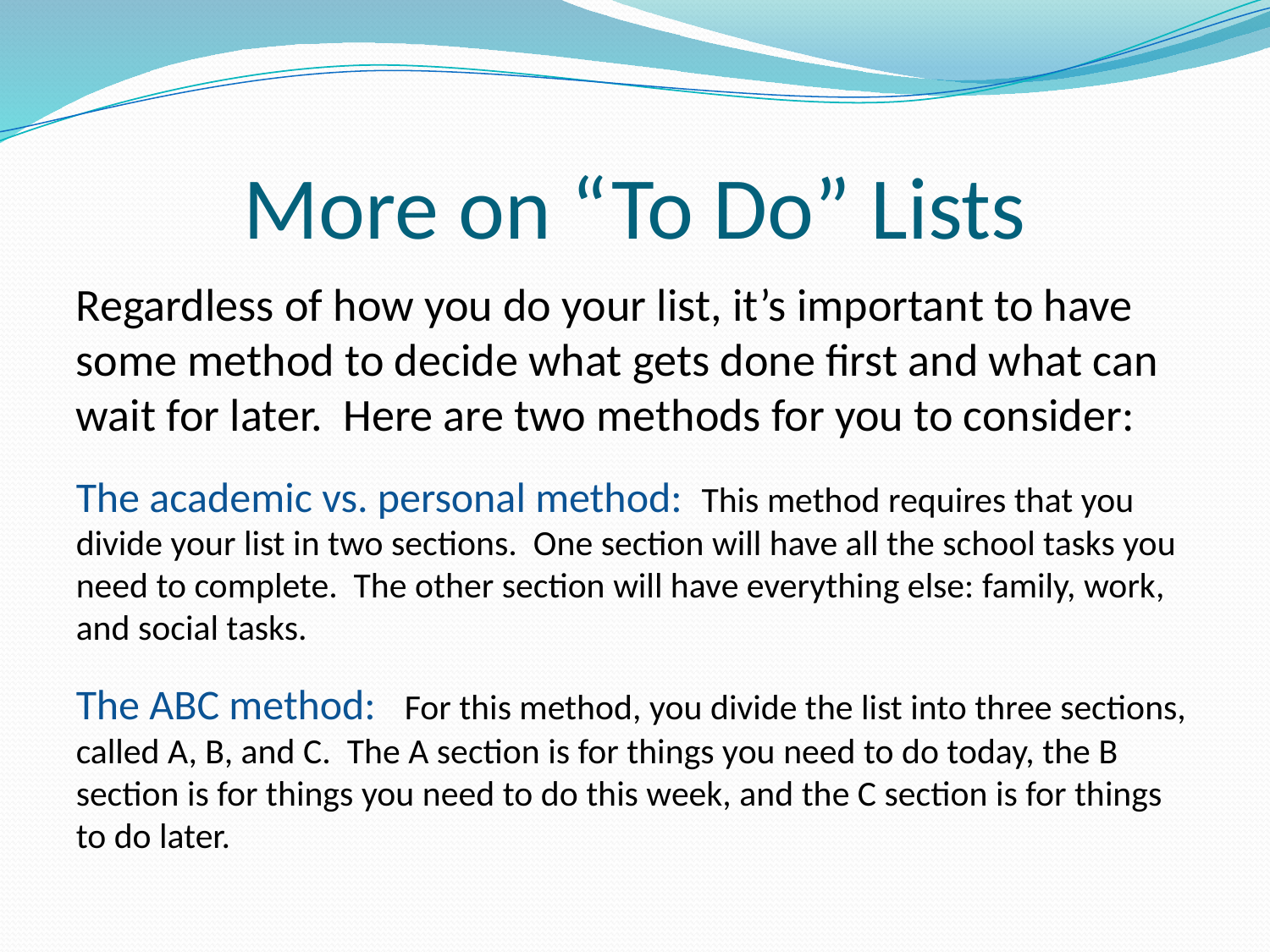

# More on “To Do” Lists
Regardless of how you do your list, it’s important to have some method to decide what gets done first and what can wait for later.  Here are two methods for you to consider:
The academic vs. personal method:  This method requires that you divide your list in two sections.  One section will have all the school tasks you need to complete.  The other section will have everything else: family, work, and social tasks.
The ABC method:   For this method, you divide the list into three sections, called A, B, and C.  The A section is for things you need to do today, the B section is for things you need to do this week, and the C section is for things to do later.